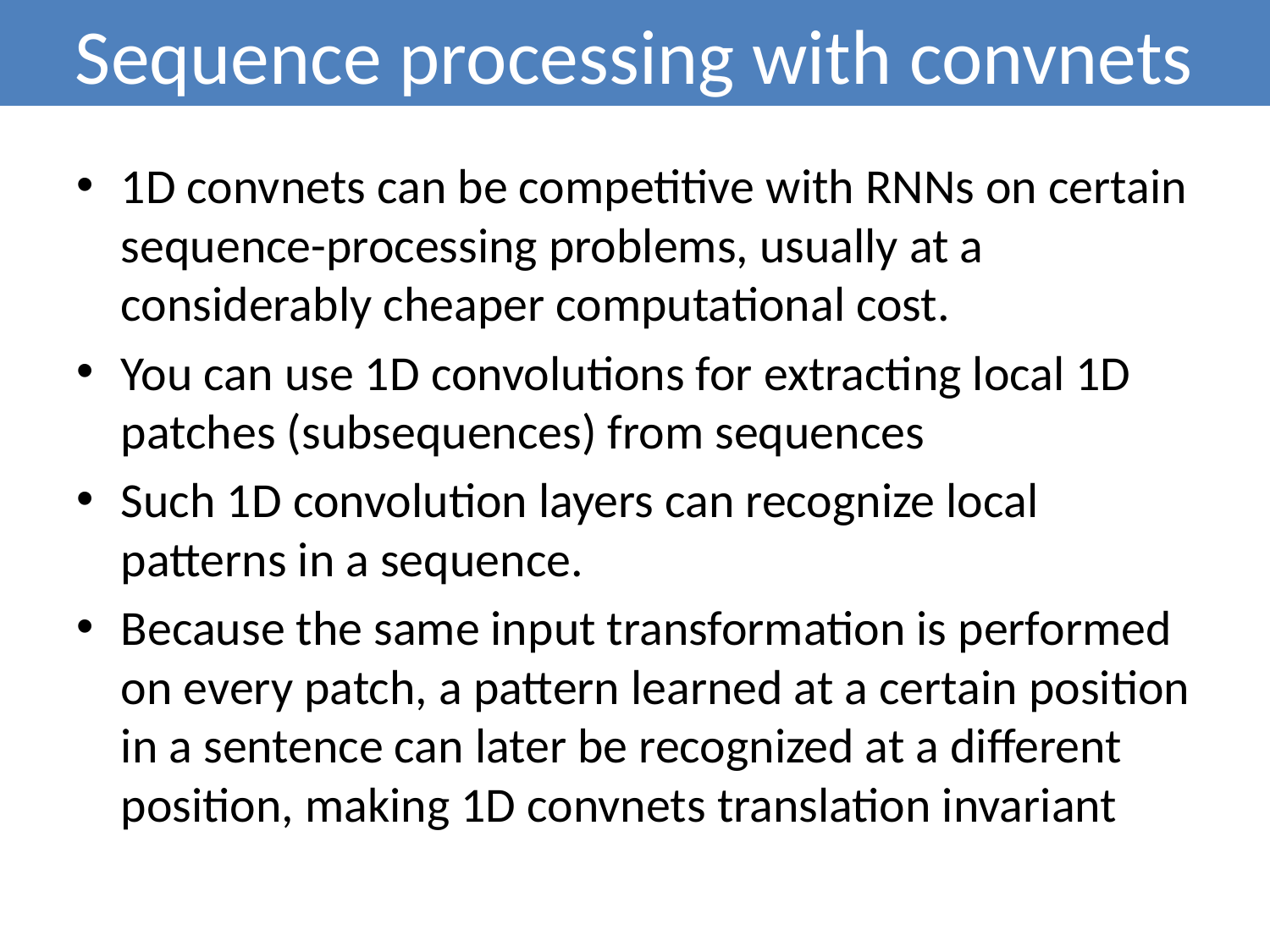

# Sequence processing with convnets
1D convnets can be competitive with RNNs on certain sequence-processing problems, usually at a considerably cheaper computational cost.
You can use 1D convolutions for extracting local 1D patches (subsequences) from sequences
Such 1D convolution layers can recognize local patterns in a sequence.
Because the same input transformation is performed on every patch, a pattern learned at a certain position in a sentence can later be recognized at a different position, making 1D convnets translation invariant